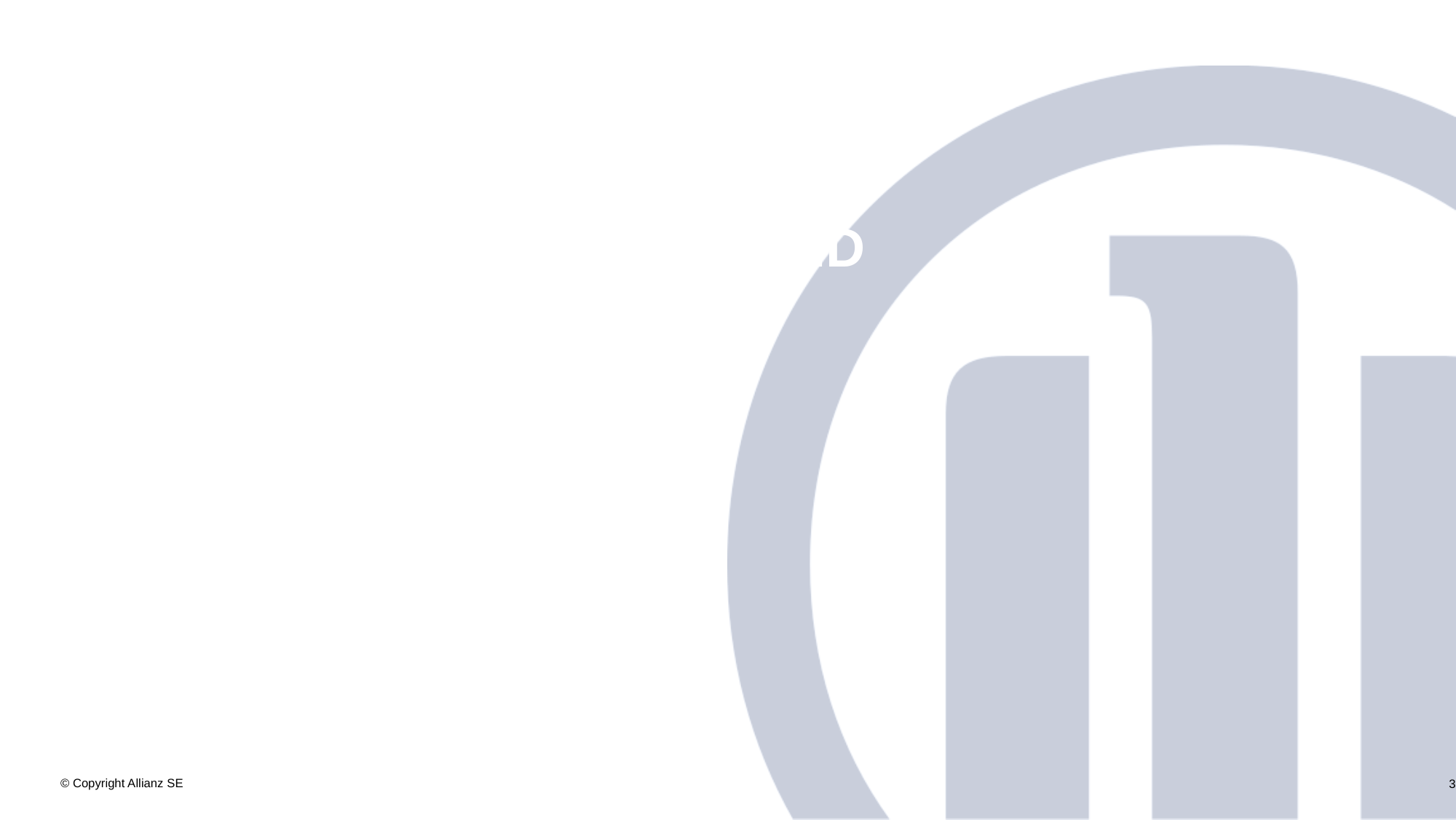

Project background and objectives
# 01
3